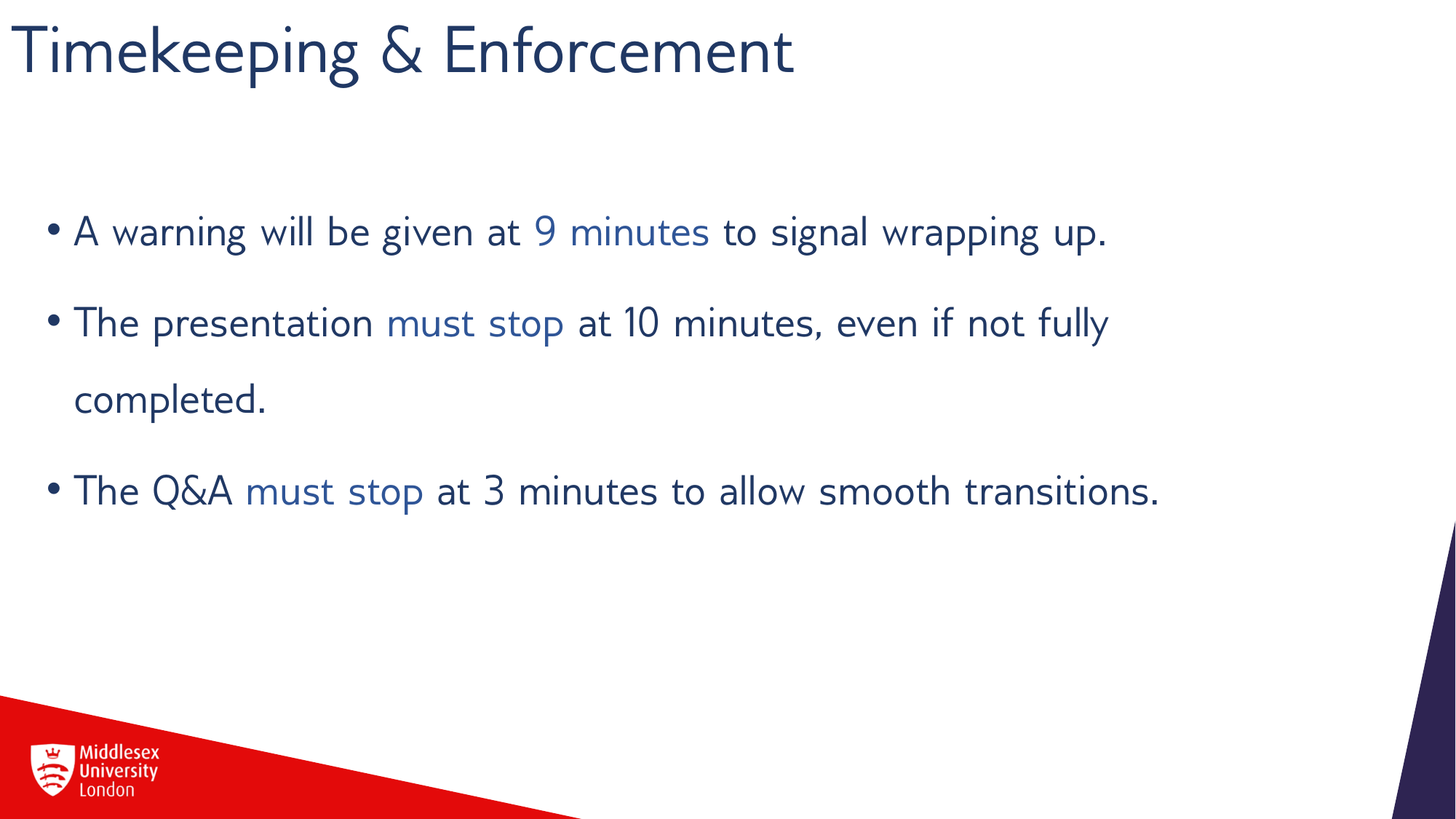

# Timekeeping & Enforcement
A warning will be given at 9 minutes to signal wrapping up.
The presentation must stop at 10 minutes, even if not fully completed.
The Q&A must stop at 3 minutes to allow smooth transitions.

5